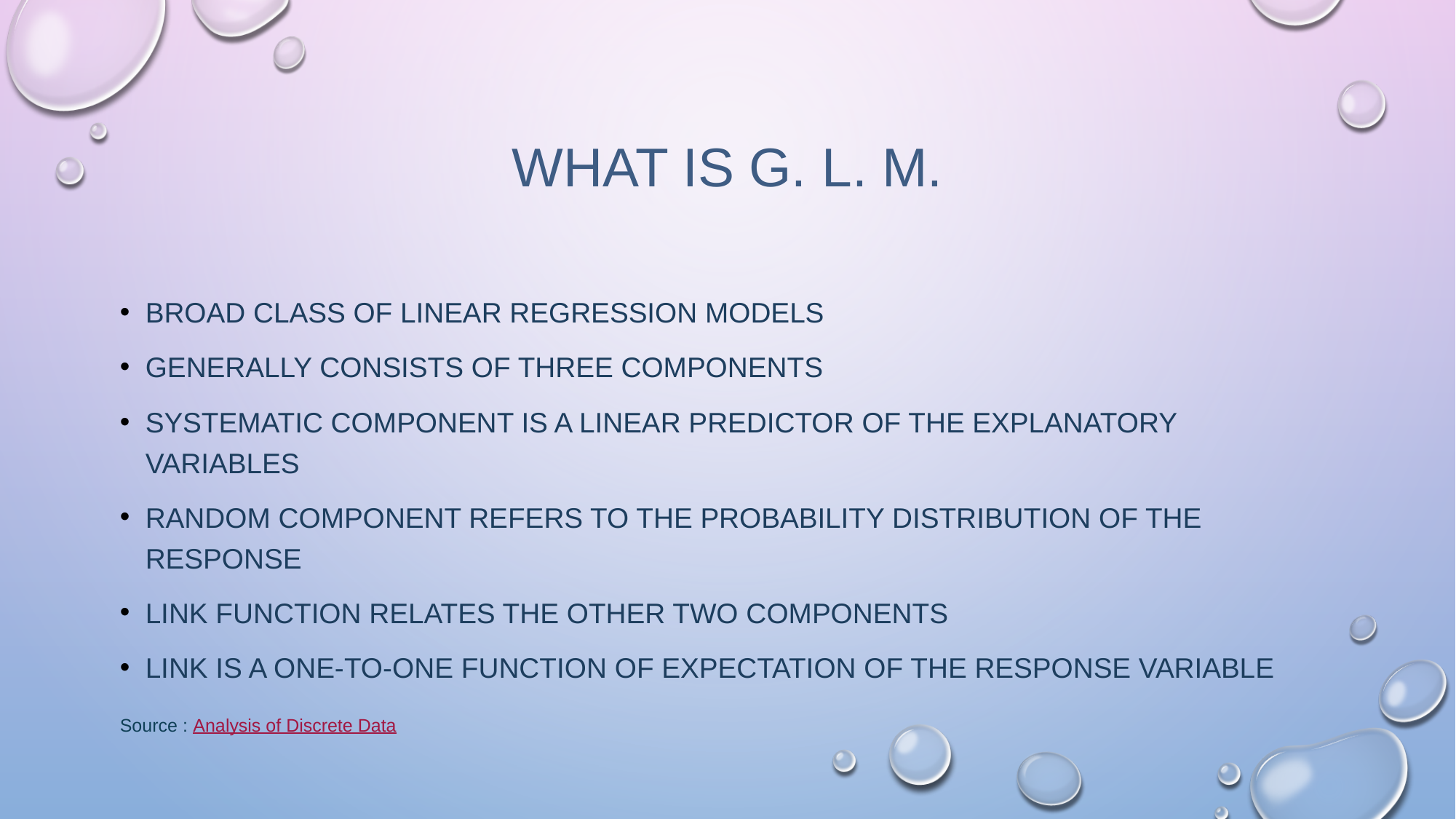

# WHAT IS G. L. M.
BROAD CLASS OF LINEAR REGRESSION MODELS
GENERALLY CONSISTS OF THREE COMPONENTS
SYSTEMATIC COMPONENT IS A LINEAR PREDICTOR OF THE EXPLANATORY VARIABLES
RANDOM COMPONENT REFERS TO THE PROBABILITY DISTRIBUTION OF THE RESPONSE
LINK FUNCTION RELATES THE OTHER TWO COMPONENTS
LINK IS A ONE-TO-ONE FUNCTION OF EXPECTATION OF THE RESPONSE VARIABLE
Source : Analysis of Discrete Data